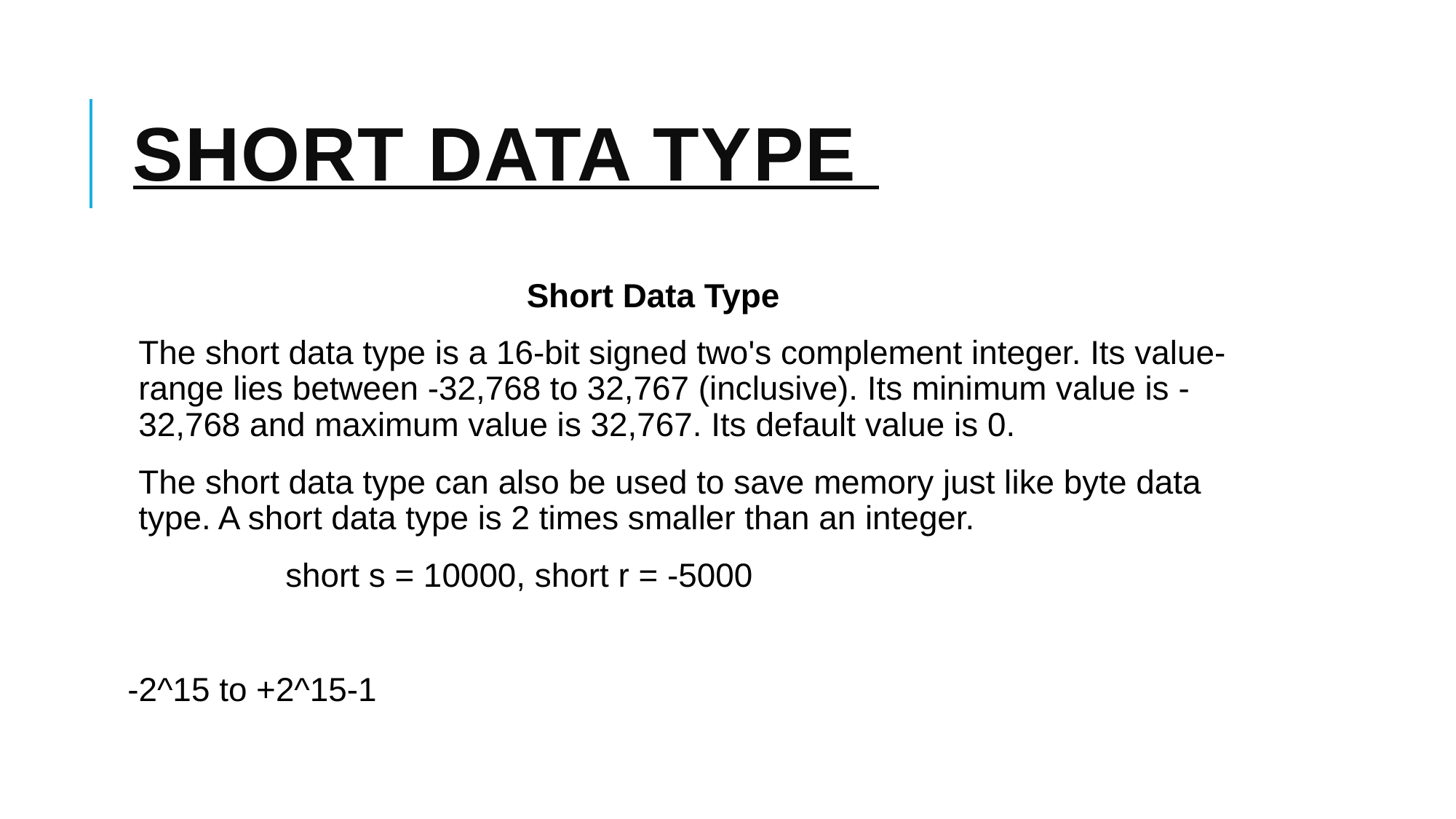

# Short Data type
                                           Short Data Type
The short data type is a 16-bit signed two's complement integer. Its value-range lies between -32,768 to 32,767 (inclusive). Its minimum value is -32,768 and maximum value is 32,767. Its default value is 0.
The short data type can also be used to save memory just like byte data type. A short data type is 2 times smaller than an integer.
                 short s = 10000, short r = -5000

-2^15 to +2^15-1